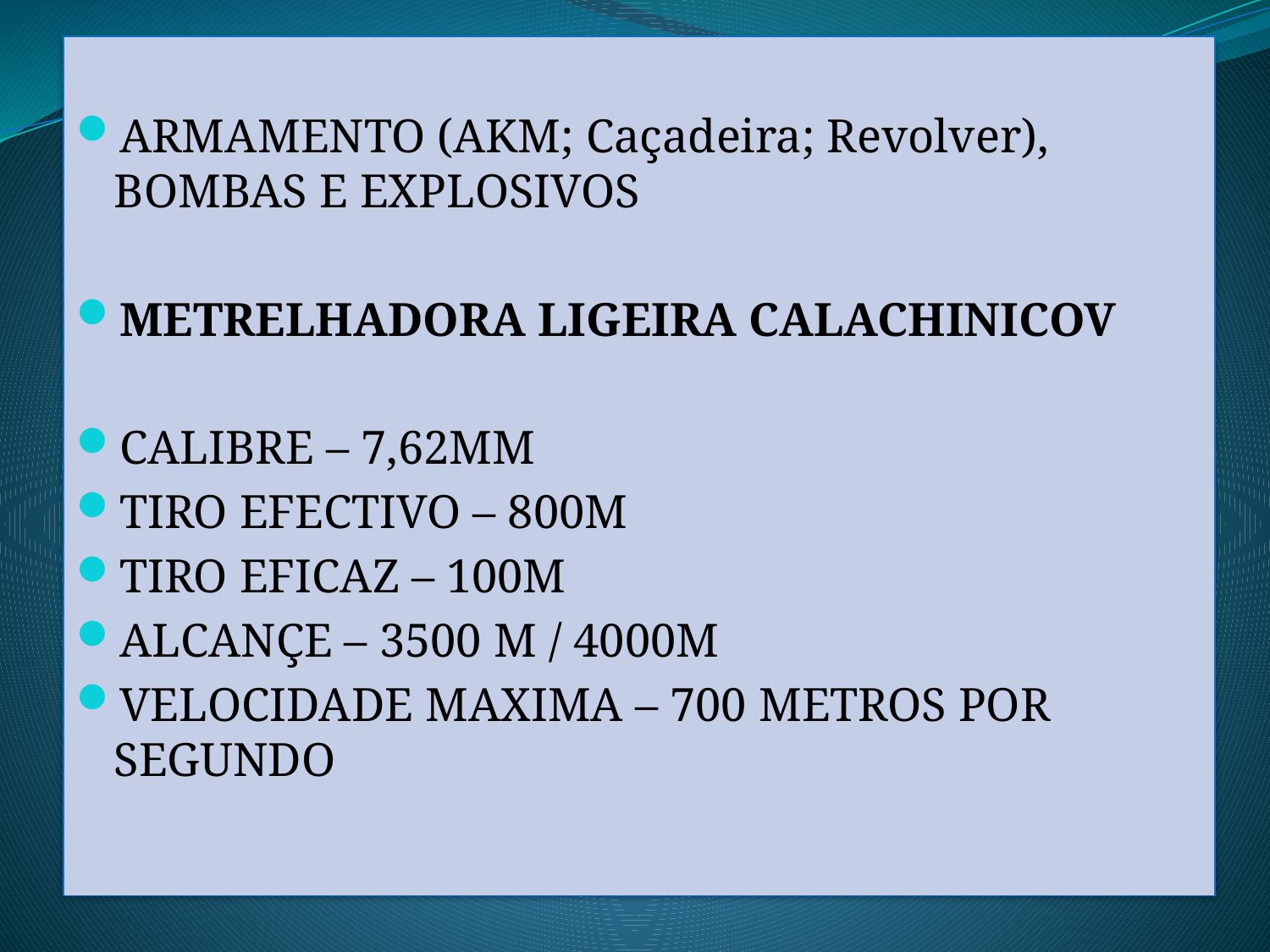

ARMAMENTO (AKM; Caçadeira; Revolver), BOMBAS E EXPLOSIVOS

METRELHADORA LIGEIRA CALACHINICOV

CALIBRE – 7,62MM
TIRO EFECTIVO – 800M
TIRO EFICAZ – 100M
ALCANÇE – 3500 M / 4000M
VELOCIDADE MAXIMA – 700 METROS POR SEGUNDO

#